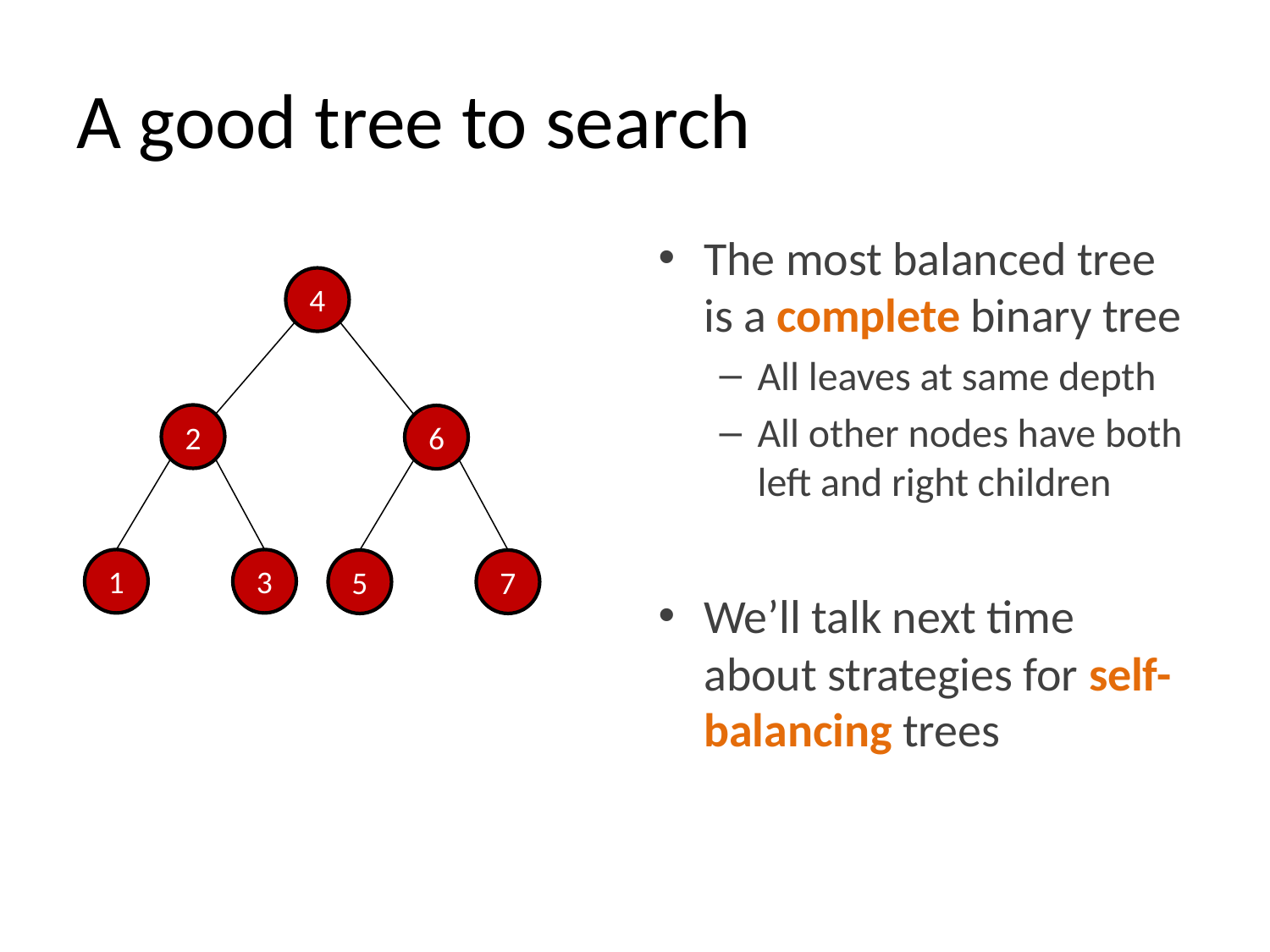

# A good tree to search
The most balanced tree is a complete binary tree
All leaves at same depth
All other nodes have both left and right children

We’ll talk next time about strategies for self-balancing trees
4
2
6
1
3
5
7